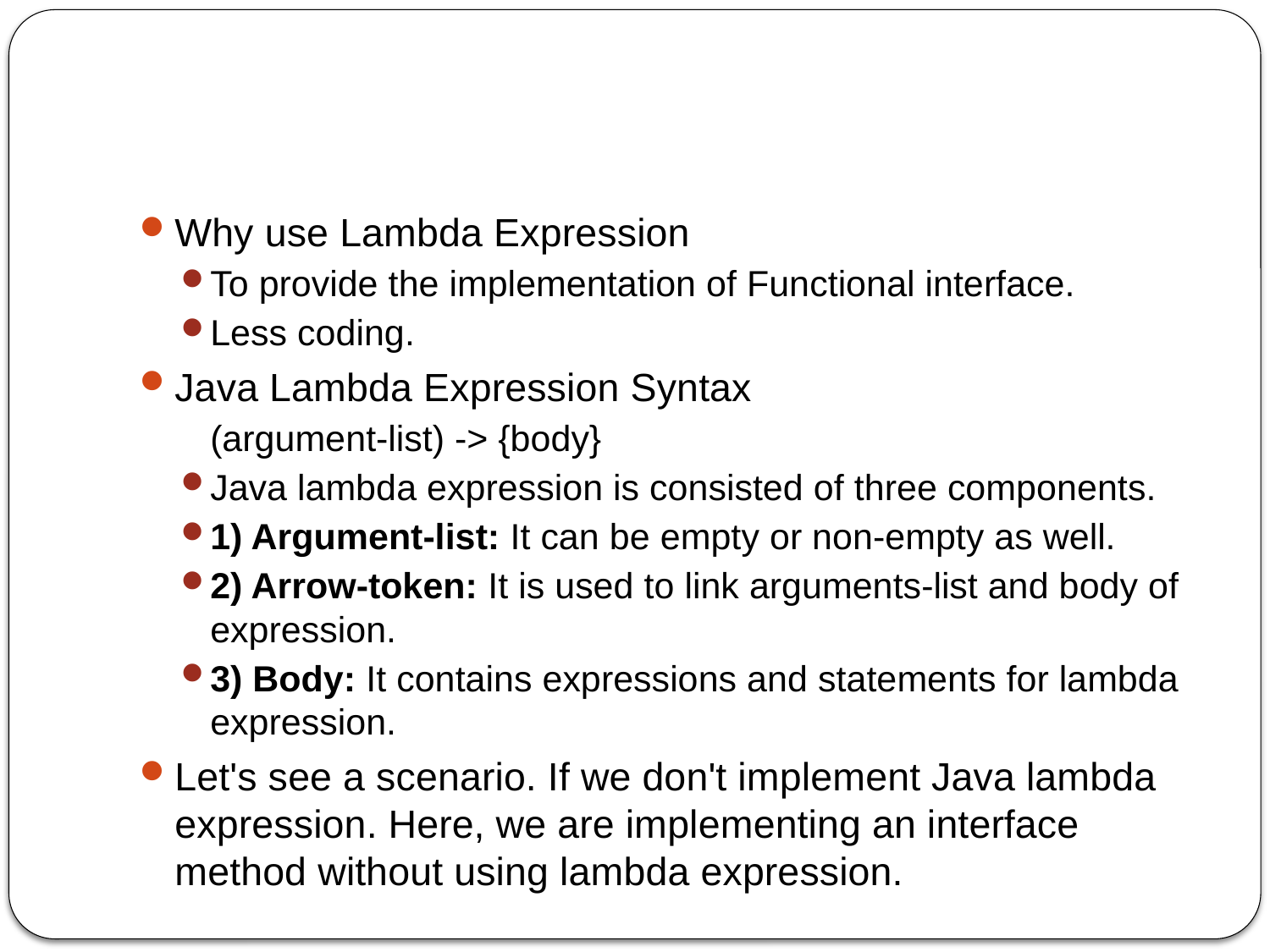

#
Why use Lambda Expression
To provide the implementation of Functional interface.
Less coding.
Java Lambda Expression Syntax
			(argument-list) -> {body}
Java lambda expression is consisted of three components.
1) Argument-list: It can be empty or non-empty as well.
2) Arrow-token: It is used to link arguments-list and body of expression.
3) Body: It contains expressions and statements for lambda expression.
Let's see a scenario. If we don't implement Java lambda expression. Here, we are implementing an interface method without using lambda expression.